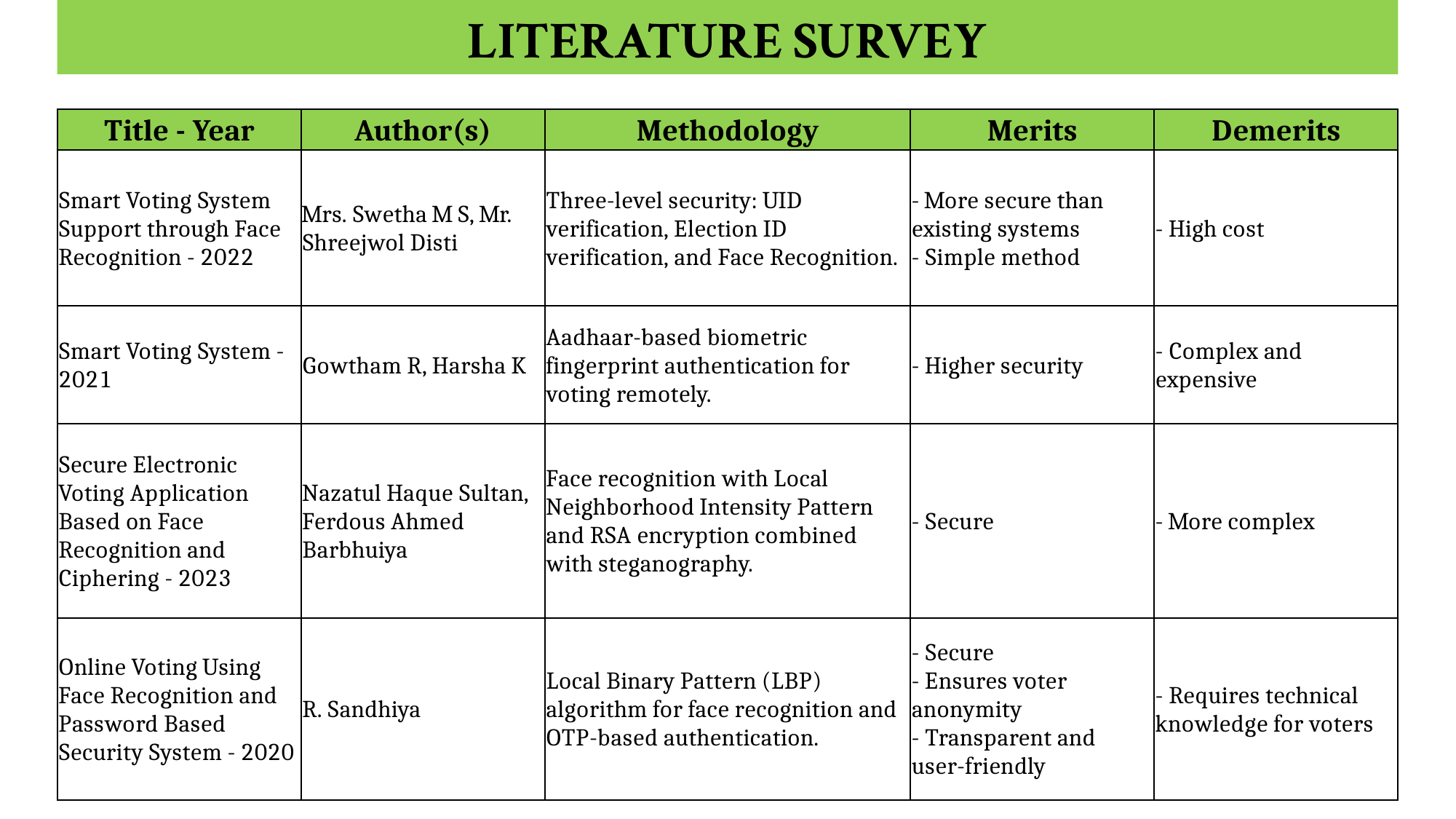

# LITERATURE SURVEY
| Title - Year | Author(s) | Methodology | Merits | Demerits |
| --- | --- | --- | --- | --- |
| Smart Voting System Support through Face Recognition - 2022 | Mrs. Swetha M S, Mr. Shreejwol Disti | Three-level security: UID verification, Election ID verification, and Face Recognition. | - More secure than existing systems - Simple method | - High cost |
| Smart Voting System - 2021 | Gowtham R, Harsha K | Aadhaar-based biometric fingerprint authentication for voting remotely. | - Higher security | - Complex and expensive |
| Secure Electronic Voting Application Based on Face Recognition and Ciphering - 2023 | Nazatul Haque Sultan, Ferdous Ahmed Barbhuiya | Face recognition with Local Neighborhood Intensity Pattern and RSA encryption combined with steganography. | - Secure | - More complex |
| Online Voting Using Face Recognition and Password Based Security System - 2020 | R. Sandhiya | Local Binary Pattern (LBP) algorithm for face recognition and OTP-based authentication. | - Secure - Ensures voter anonymity - Transparent and user-friendly | - Requires technical knowledge for voters |